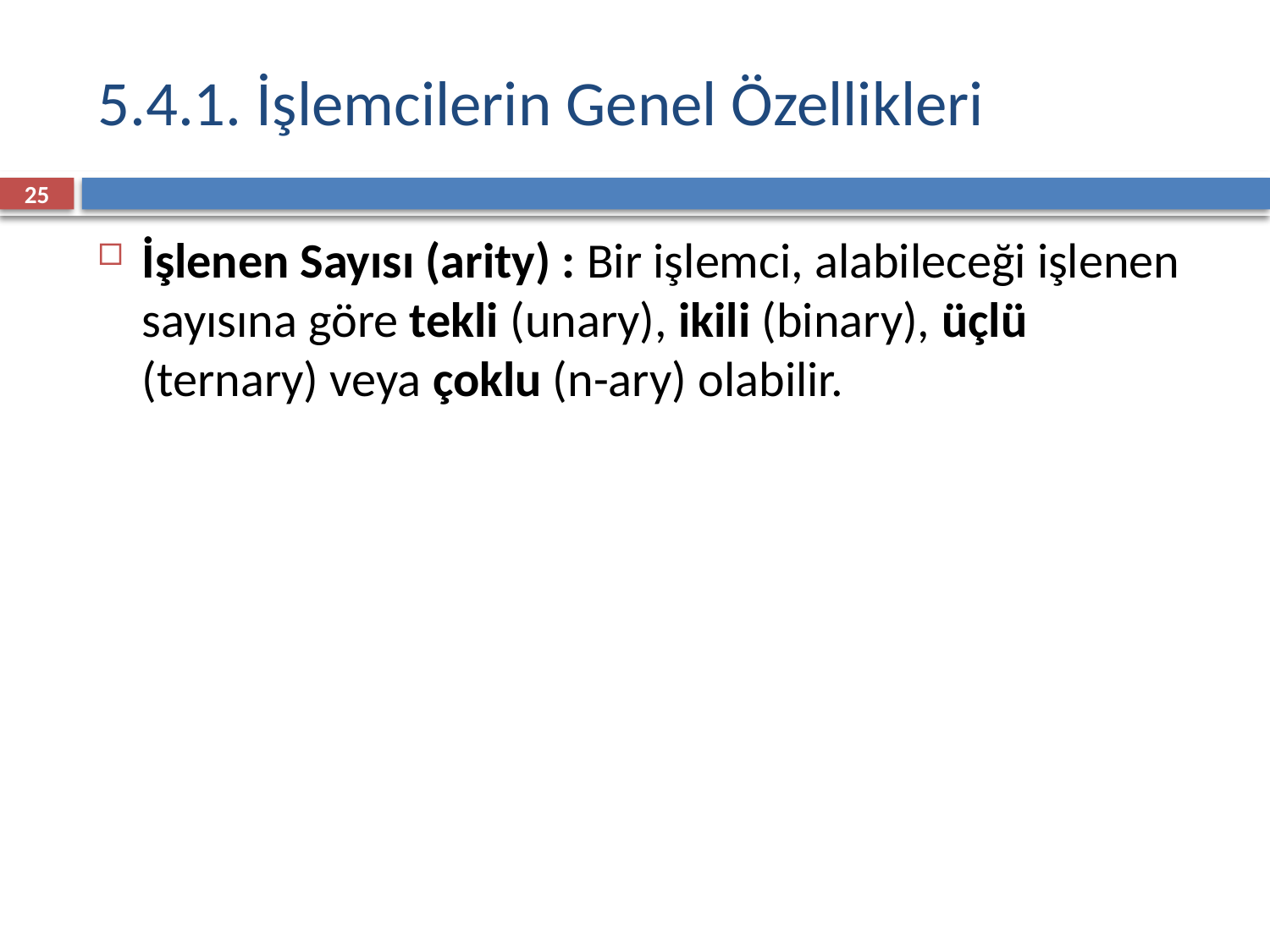

# 5.4.1. İşlemcilerin Genel Özellikleri
25
İşlenen Sayısı (arity) : Bir işlemci, alabileceği işlenen sayısına göre tekli (unary), ikili (binary), üçlü (ternary) veya çoklu (n-ary) olabilir.